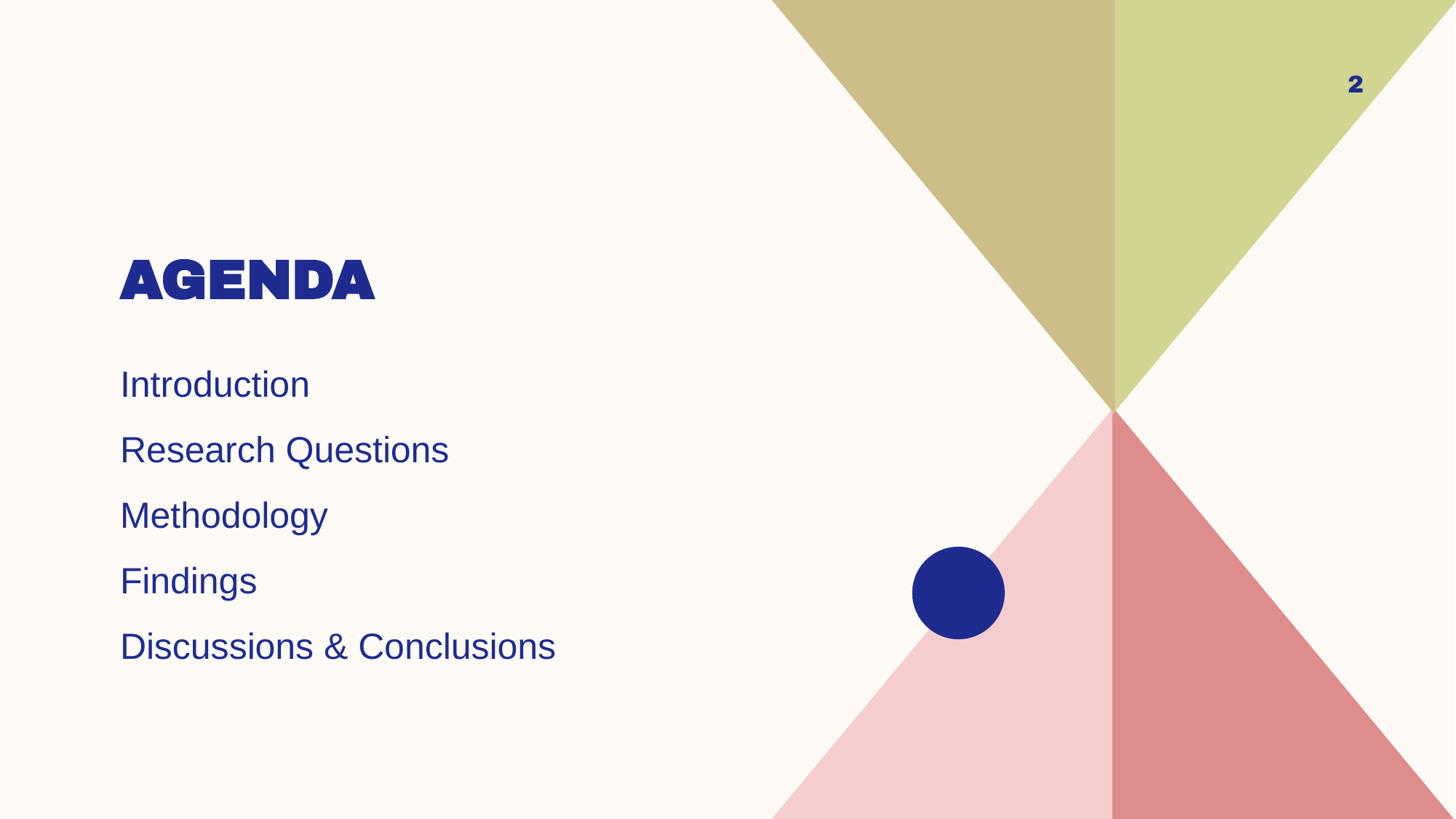

2
# agenda
Introduction
Research Questions
Methodology
Findings
Discussions & Conclusions